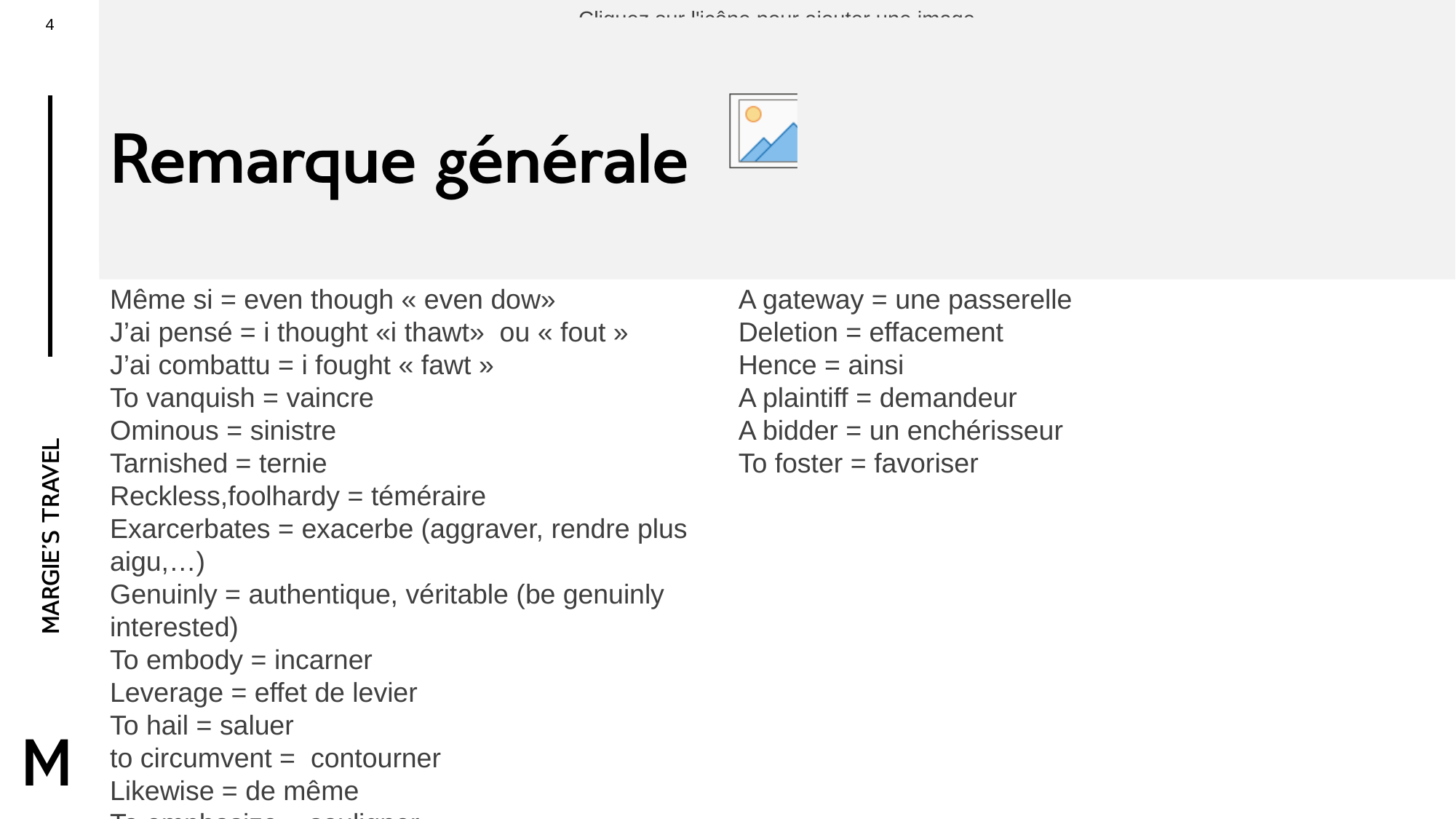

# Remarque générale
Même si = even though « even dow»
J’ai pensé = i thought «i thawt»  ou « fout »
J’ai combattu = i fought « fawt »
To vanquish = vaincre
Ominous = sinistre
Tarnished = ternie
Reckless,foolhardy = téméraire
Exarcerbates = exacerbe (aggraver, rendre plus aigu,…)
Genuinly = authentique, véritable (be genuinly interested)
To embody = incarner
Leverage = effet de levier
To hail = saluer
to circumvent =  contourner
Likewise = de même
To emphasize = souligner
The mismatch = décalage

A gateway = une passerelle
Deletion = effacement
Hence = ainsi
A plaintiff = demandeur
A bidder = un enchérisseur
To foster = favoriser